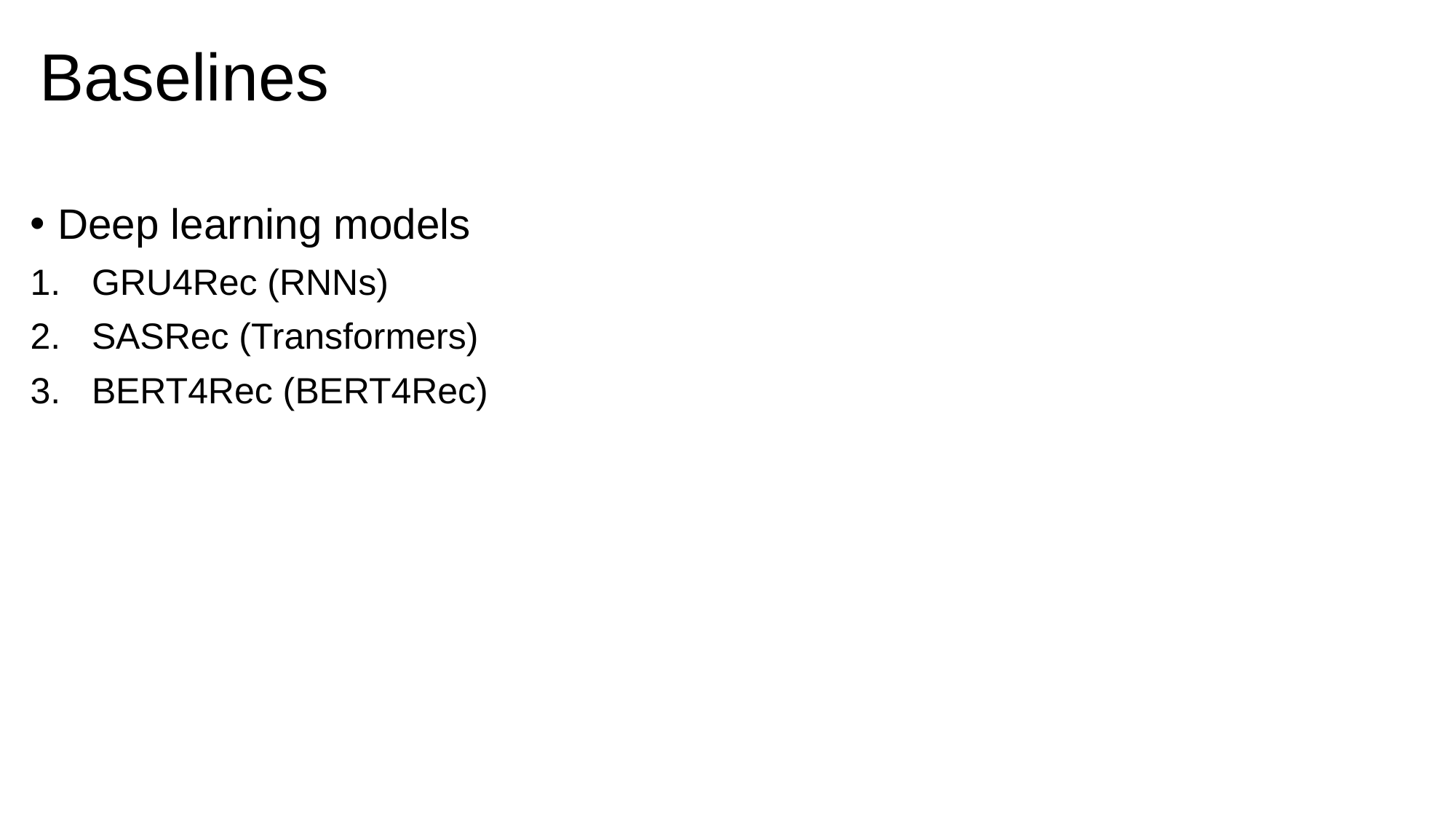

# Baselines
Deep learning models
GRU4Rec (RNNs)
SASRec (Transformers)
BERT4Rec (BERT4Rec)